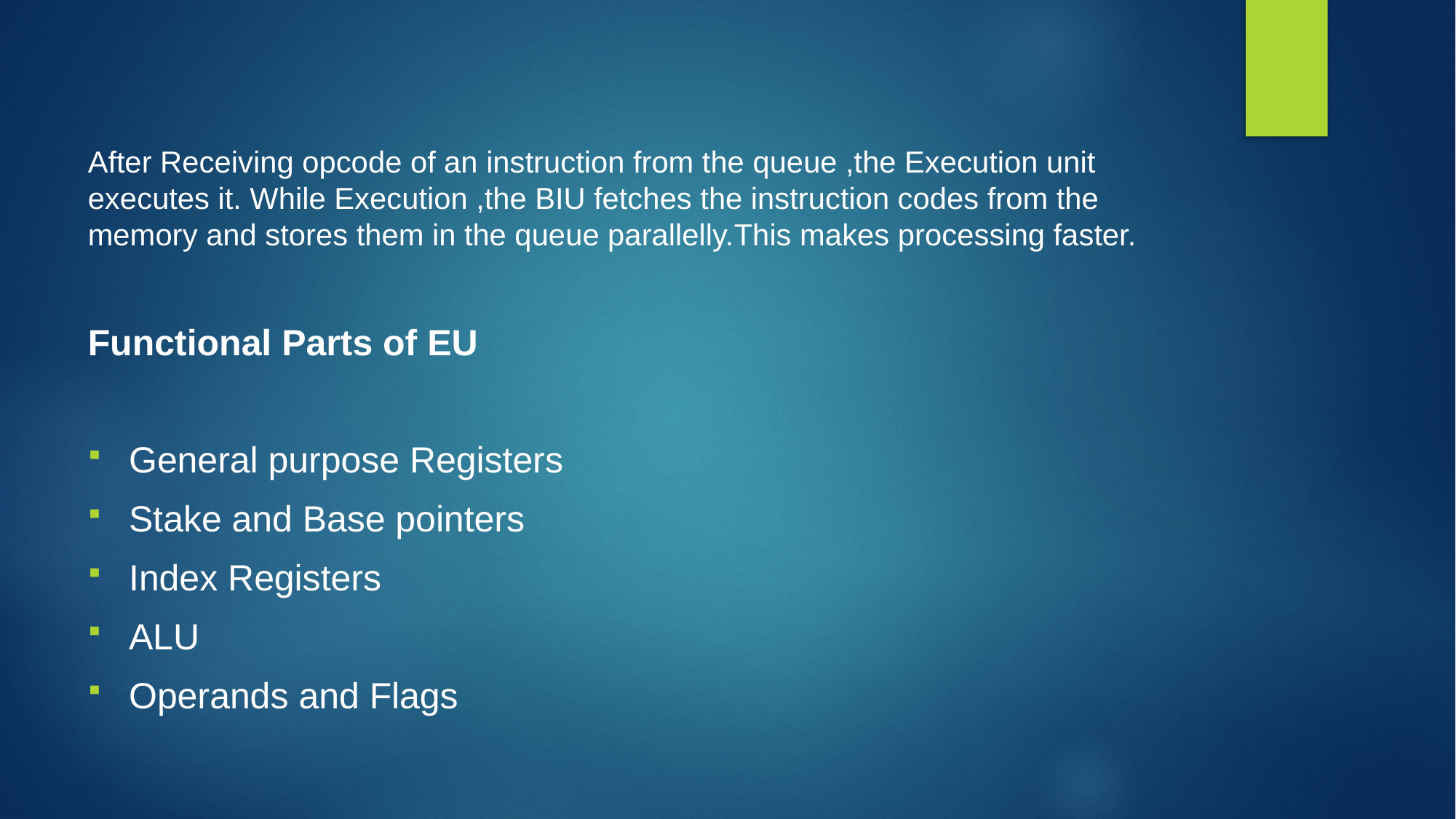

#
After Receiving opcode of an instruction from the queue ,the Execution unit executes it. While Execution ,the BIU fetches the instruction codes from the memory and stores them in the queue parallelly.This makes processing faster.

Functional Parts of EU

General purpose Registers
Stake and Base pointers
Index Registers
ALU
Operands and Flags